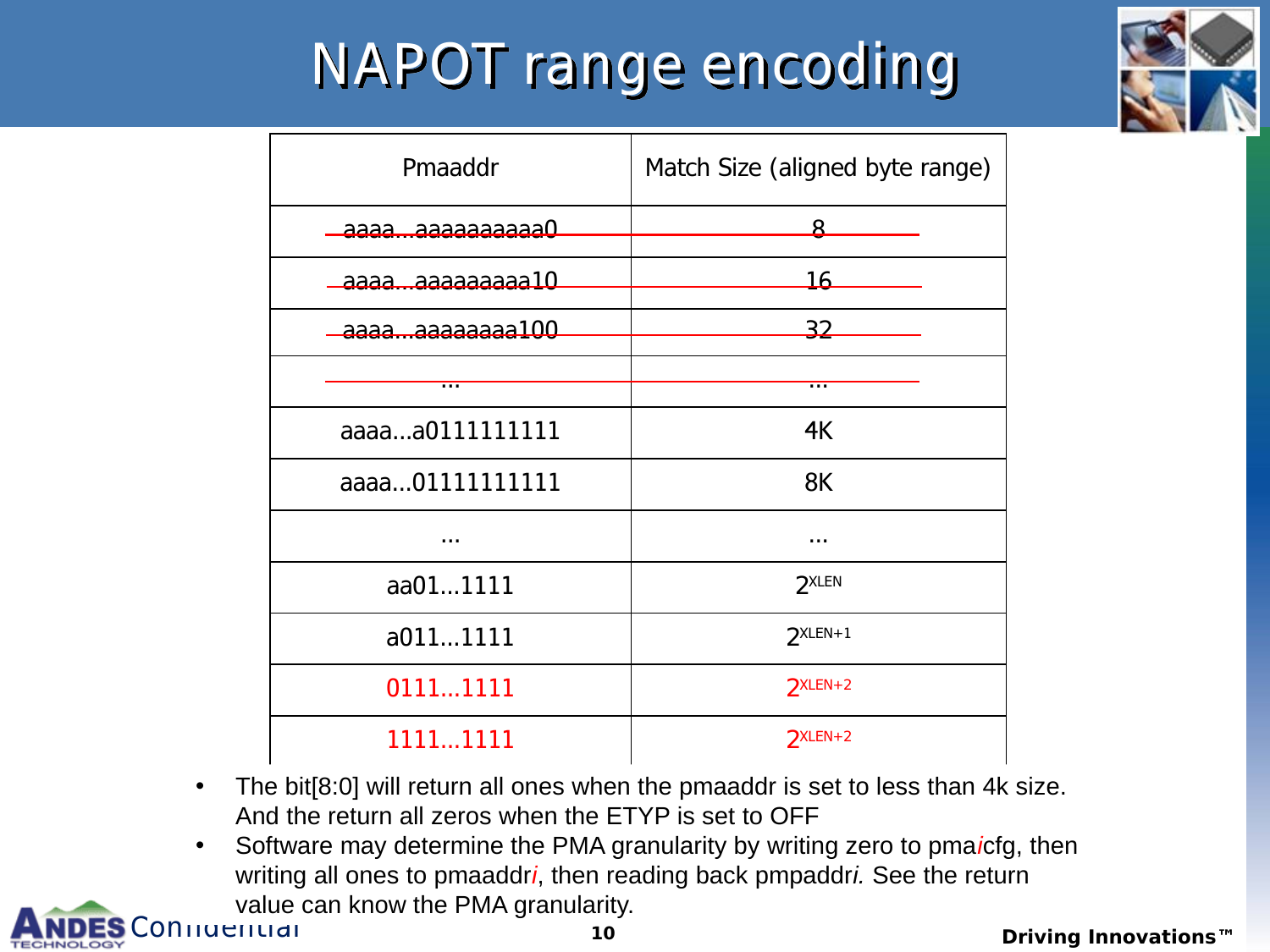

# NAPOT range encoding
| Pmaaddr | Match Size (aligned byte range) |
| --- | --- |
| aaaa…aaaaaaaaaa0 | 8 |
| aaaa…aaaaaaaaa10 | 16 |
| aaaa…aaaaaaaa100 | 32 |
| … | … |
| aaaa…a0111111111 | 4K |
| aaaa…01111111111 | 8K |
| … | … |
| aa01…1111 | 2XLEN |
| a011…1111 | 2XLEN+1 |
| 0111…1111 | 2XLEN+2 |
| 1111…1111 | 2XLEN+2 |
The bit[8:0] will return all ones when the pmaaddr is set to less than 4k size. And the return all zeros when the ETYP is set to OFF
Software may determine the PMA granularity by writing zero to pmaicfg, then writing all ones to pmaaddri, then reading back pmpaddri. See the return value can know the PMA granularity.